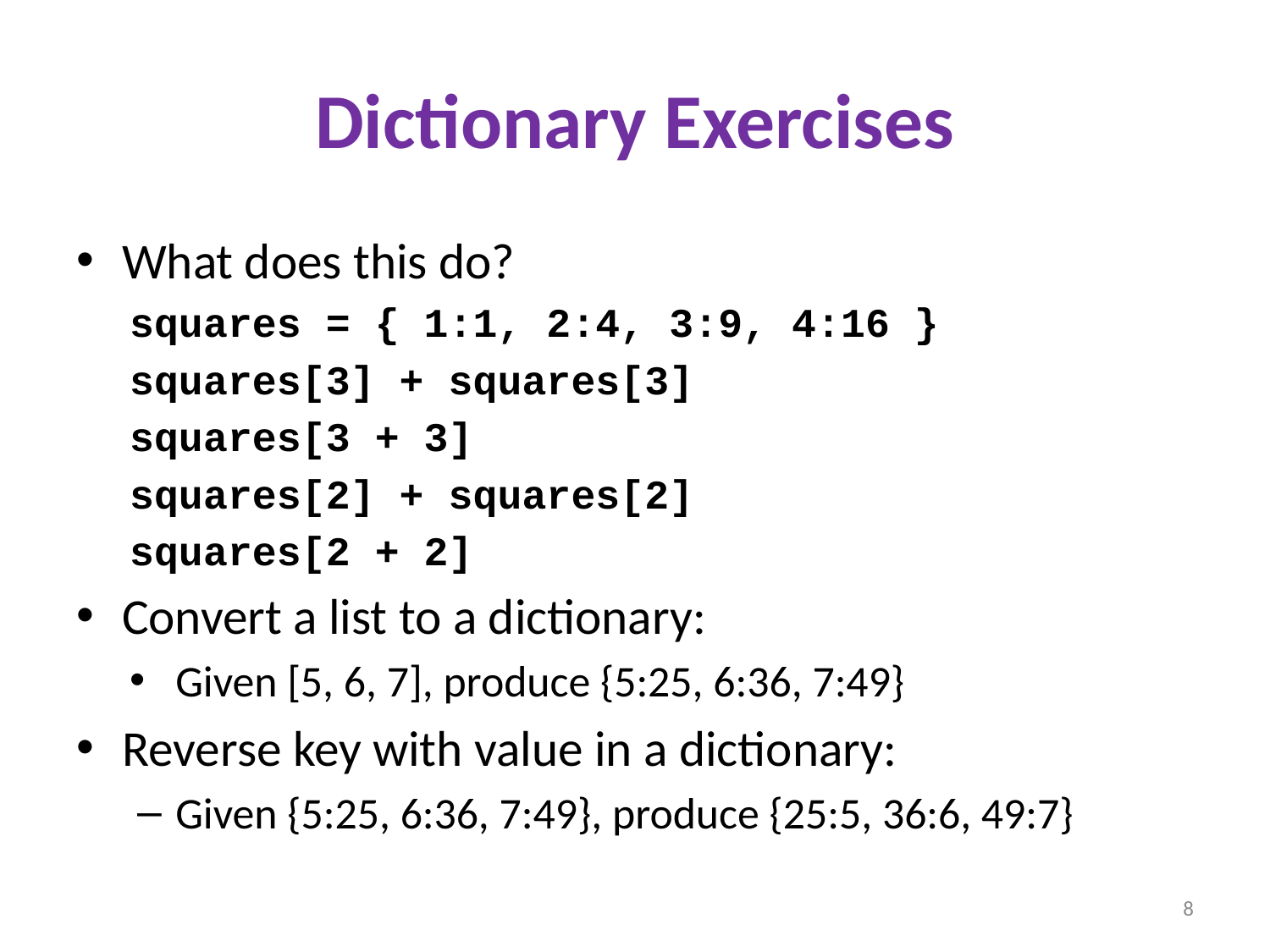

# Dictionary Exercises
What does this do?
squares = { 1:1, 2:4, 3:9, 4:16 }
squares[3] + squares[3]
squares[3 + 3]
squares[2] + squares[2]
squares[2 + 2]
Convert a list to a dictionary:
Given [5, 6, 7], produce {5:25, 6:36, 7:49}
Reverse key with value in a dictionary:
Given {5:25, 6:36, 7:49}, produce {25:5, 36:6, 49:7}

8